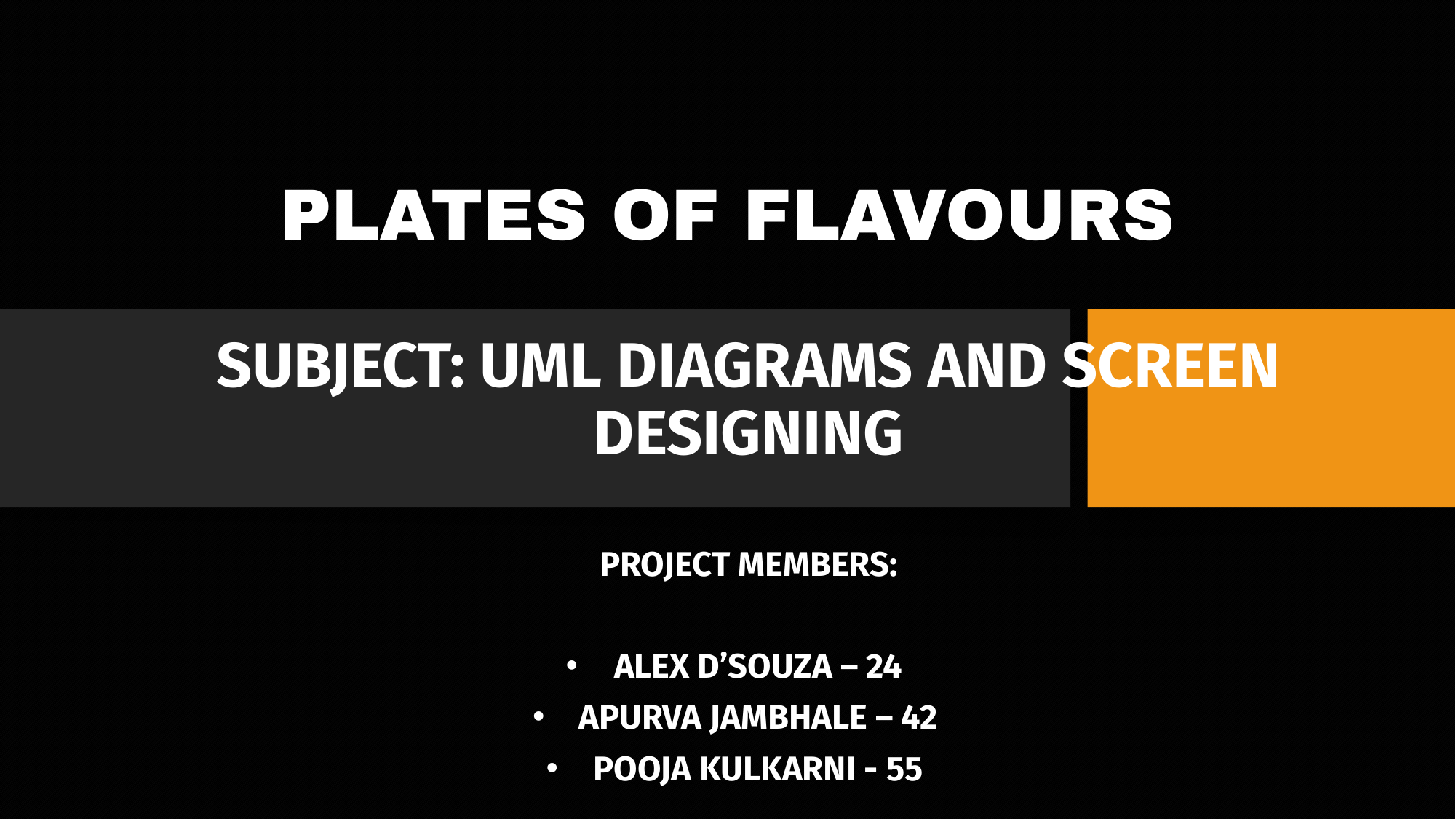

# PLATES OF FLAVOURS
SUBJECT: UML DIAGRAMS AND SCREEN DESIGNING

PROJECT MEMBERS:

ALEX D’SOUZA – 24
APURVA JAMBHALE – 42
POOJA KULKARNI - 55